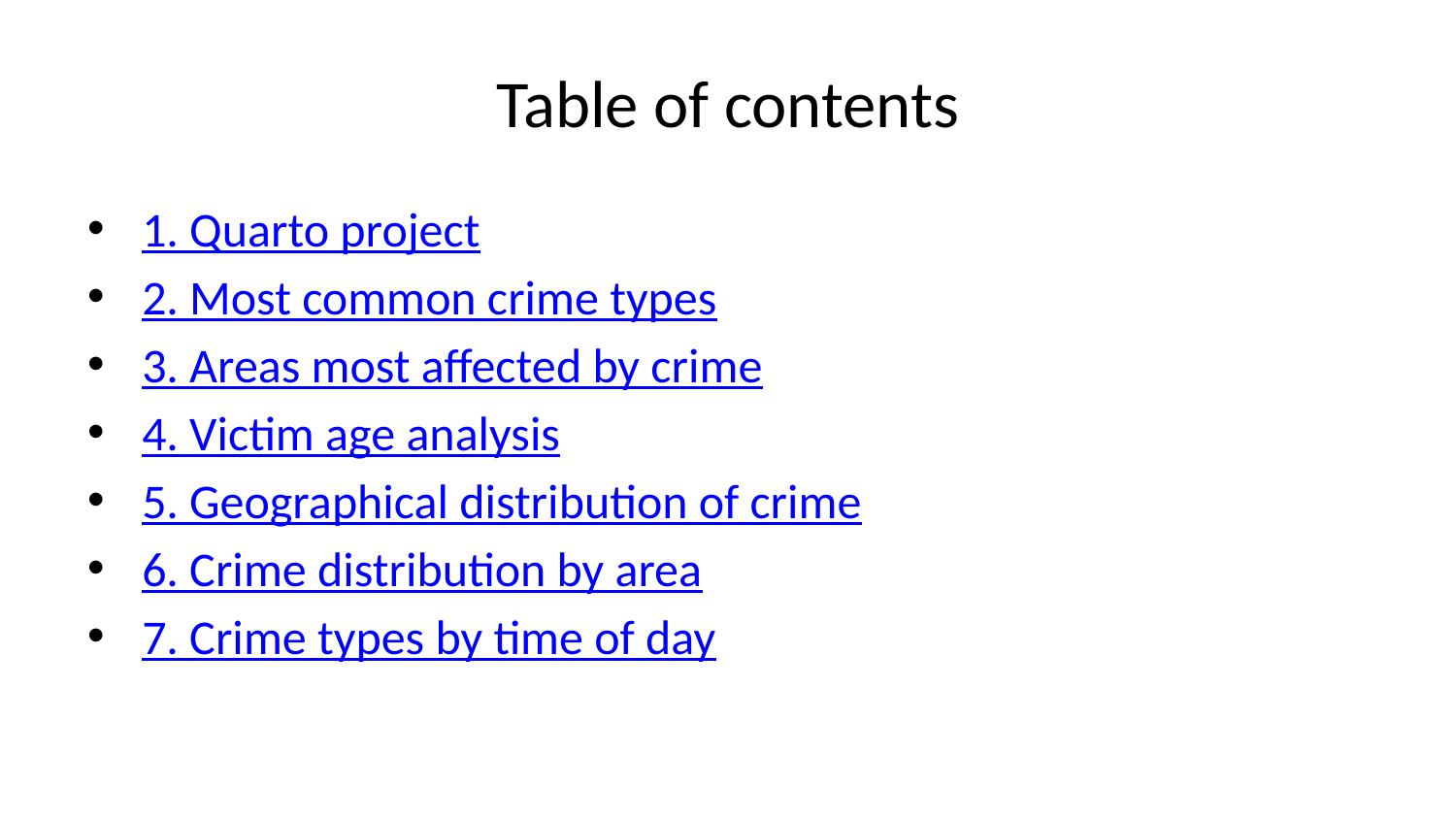

# Table of contents
1. Quarto project
2. Most common crime types
3. Areas most affected by crime
4. Victim age analysis
5. Geographical distribution of crime
6. Crime distribution by area
7. Crime types by time of day